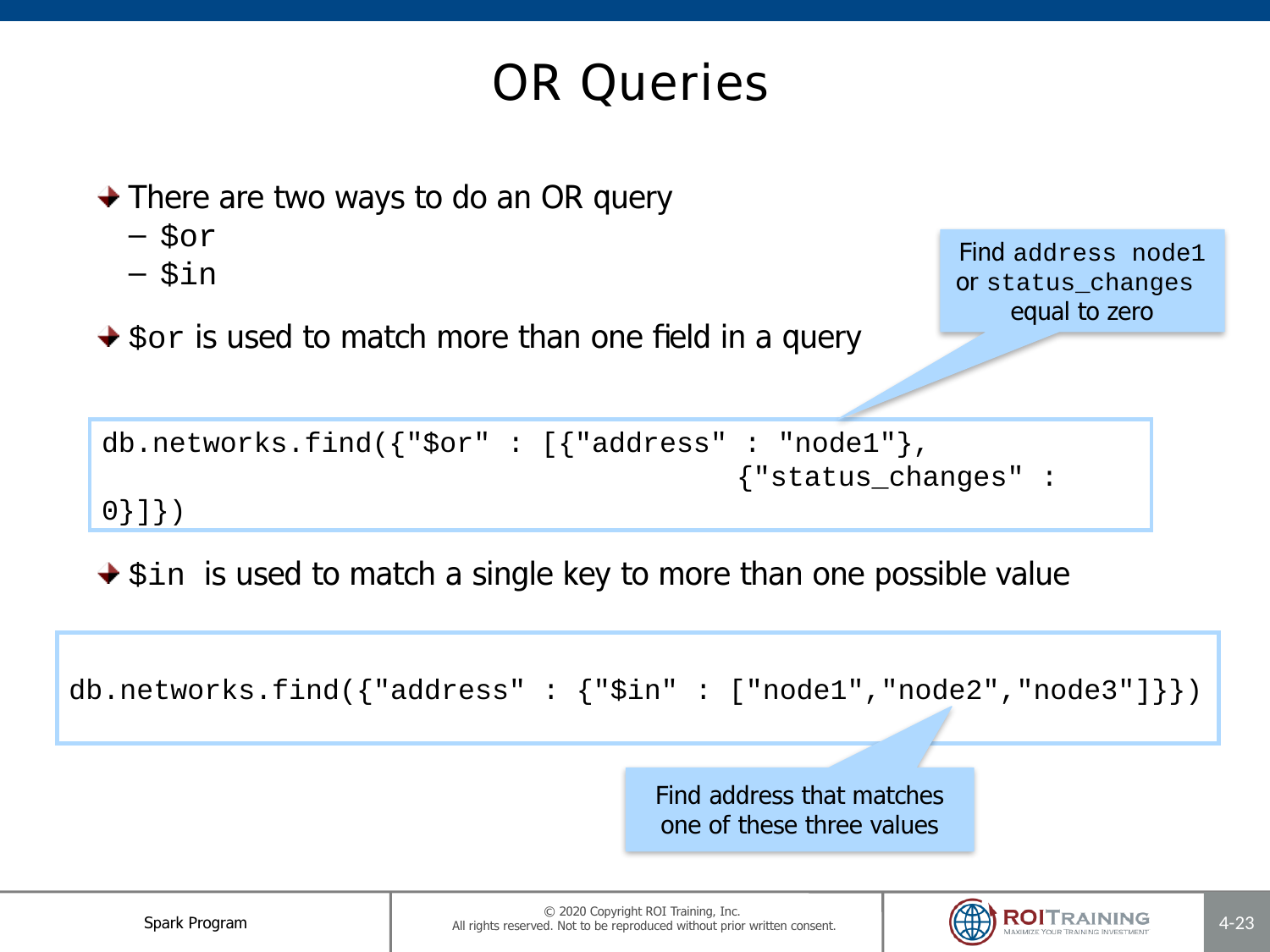

OR Queries
There are two ways to do an OR query
$or
$in
$or is used to match more than one field in a query

$in is used to match a single key to more than one possible value

Find address node1 or status_changes  equal to zero
db.networks.find({"$or" : [{"address" : "node1"}, 							{"status_changes" : 0}]})
db.networks.find({"address" : {"$in" : ["node1","node2","node3"]}})
Find address that matches one of these three values